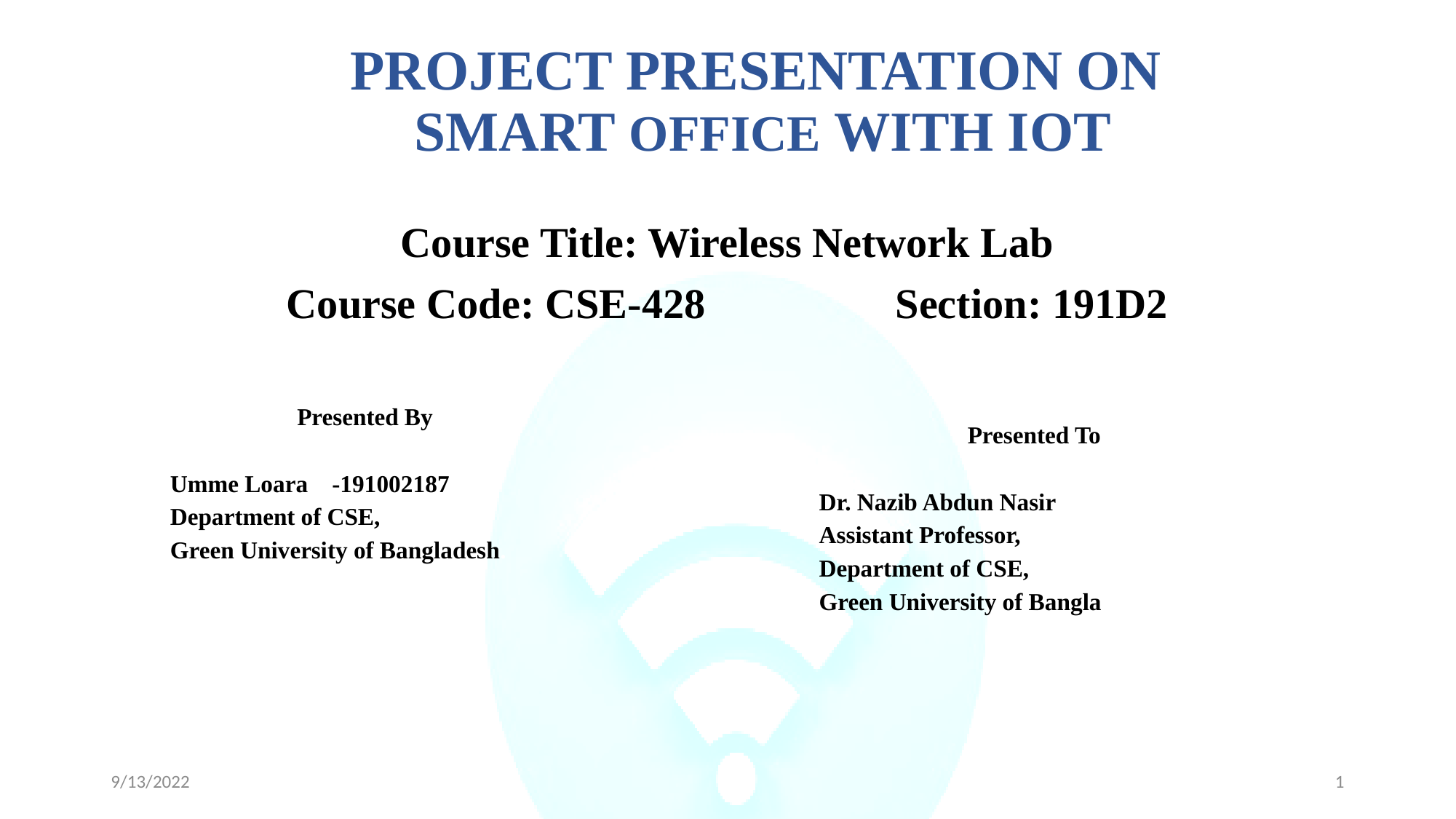

PROJECT PRESENTATION ON
 SMART OFFICE WITH IOT
Course Title: Wireless Network Lab
Course Code: CSE-428                  Section: 191D2

Presented By

Umme Loara    -191002187
Department of CSE,
Green University of Bangladesh.
Presented To

Dr. Nazib Abdun Nasir
Assistant Professor,
Department of CSE,
Green University of Bangladesh.
9/13/2022
1